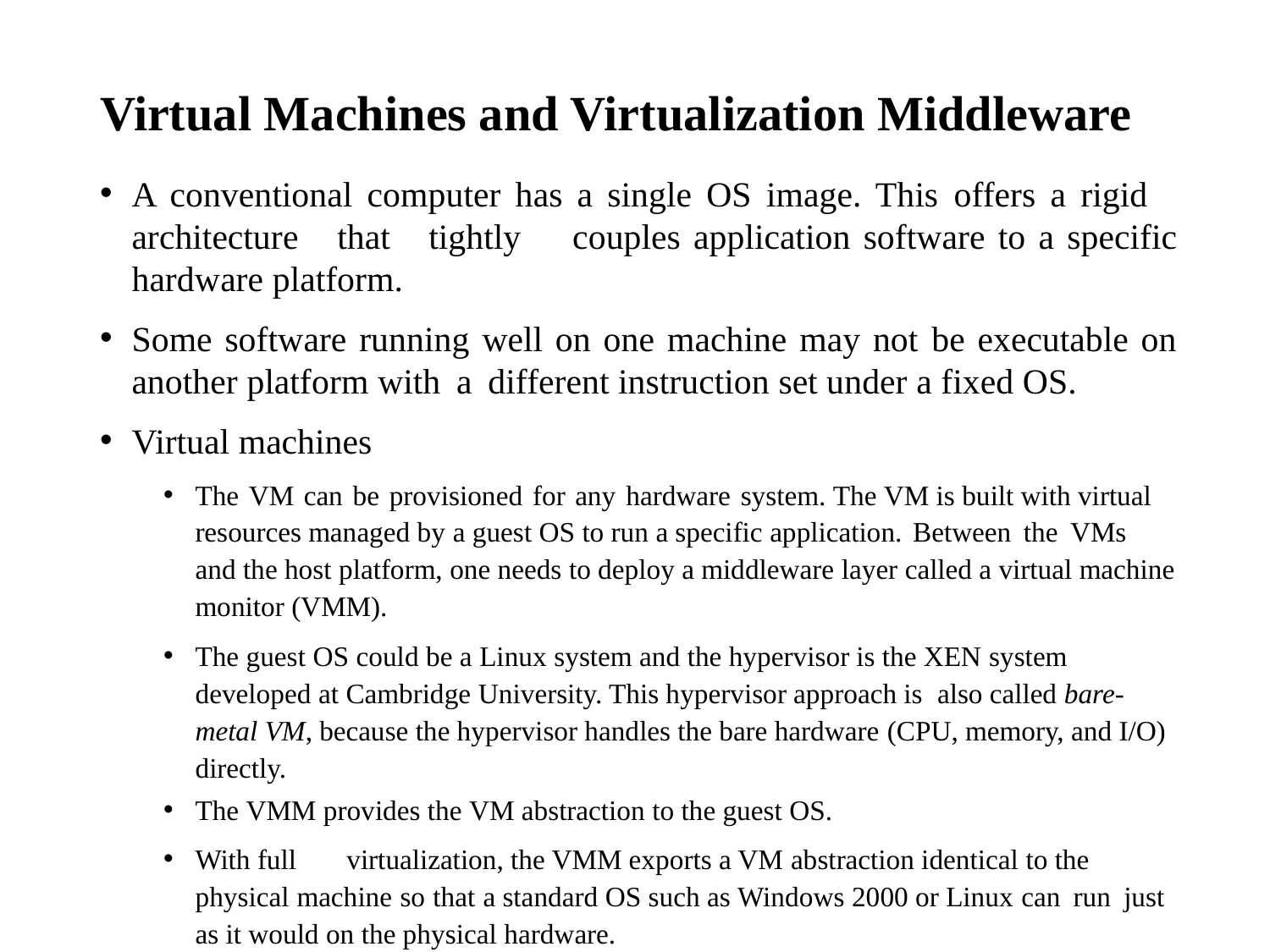

# Virtual Machines and Virtualization Middleware
A conventional computer has a single OS image. This offers a rigid   architecture   that   tightly    couples application software to a specific hardware platform.
Some software running well on one machine may not be executable on another platform with a different instruction set under a fixed OS.
Virtual machines
The VM can be provisioned for any hardware system. The VM is built with virtual resources managed by a guest OS to run a specific application. Between the VMs and the host platform, one needs to deploy a middleware layer called a virtual machine monitor (VMM).
The guest OS could be a Linux system and the hypervisor is the XEN system developed at Cambridge University. This hypervisor approach is also called bare- metal VM, because the hypervisor handles the bare hardware (CPU, memory, and I/O) directly.
The VMM provides the VM abstraction to the guest OS.
With full	virtualization, the VMM exports a VM abstraction identical to the physical machine so that a standard OS such as Windows 2000 or Linux can run just as it would on the physical hardware.